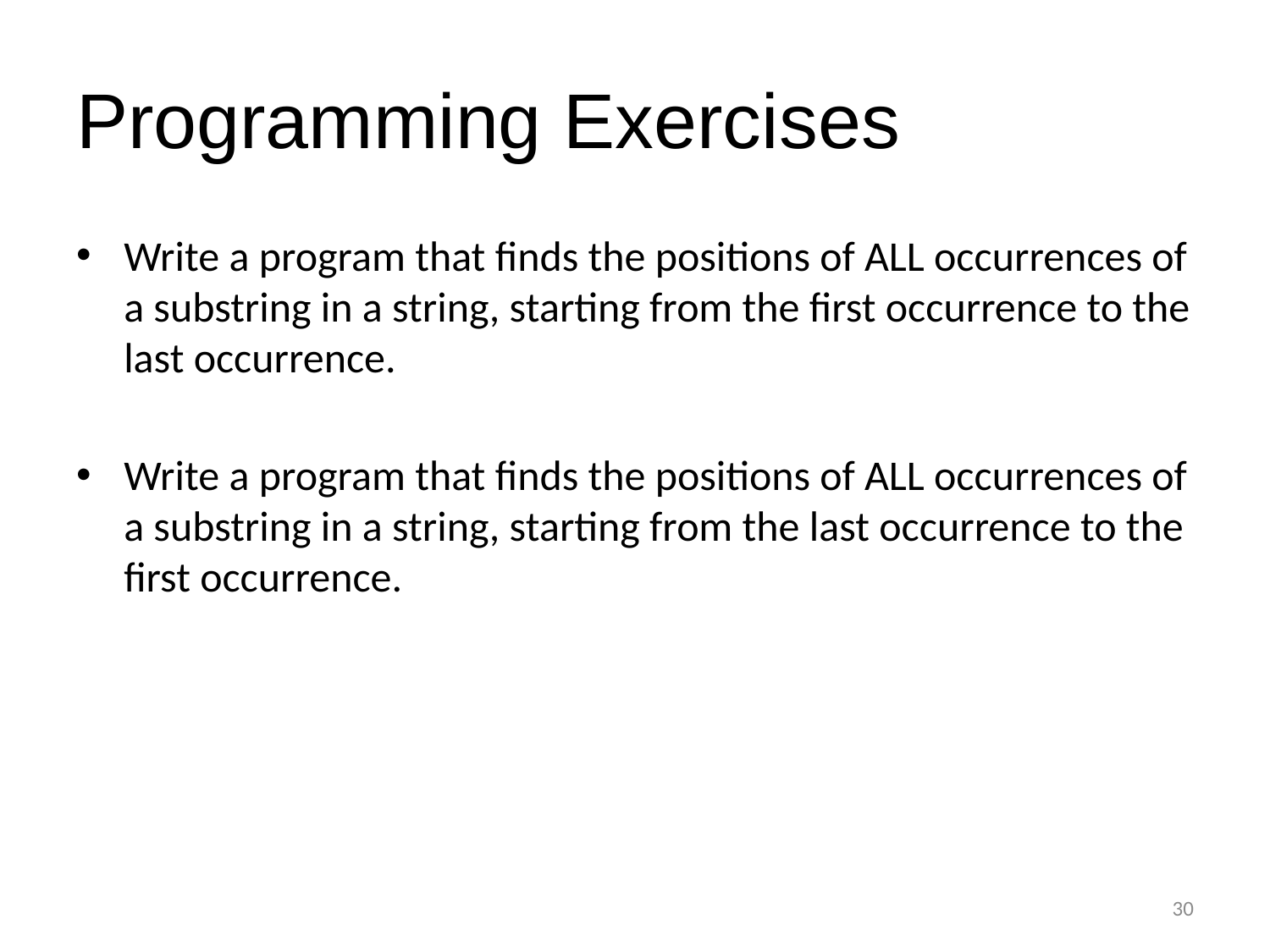

# Programming Exercises
Write a program that finds the positions of ALL occurrences of a substring in a string, starting from the first occurrence to the last occurrence.

Write a program that finds the positions of ALL occurrences of a substring in a string, starting from the last occurrence to the first occurrence.

30